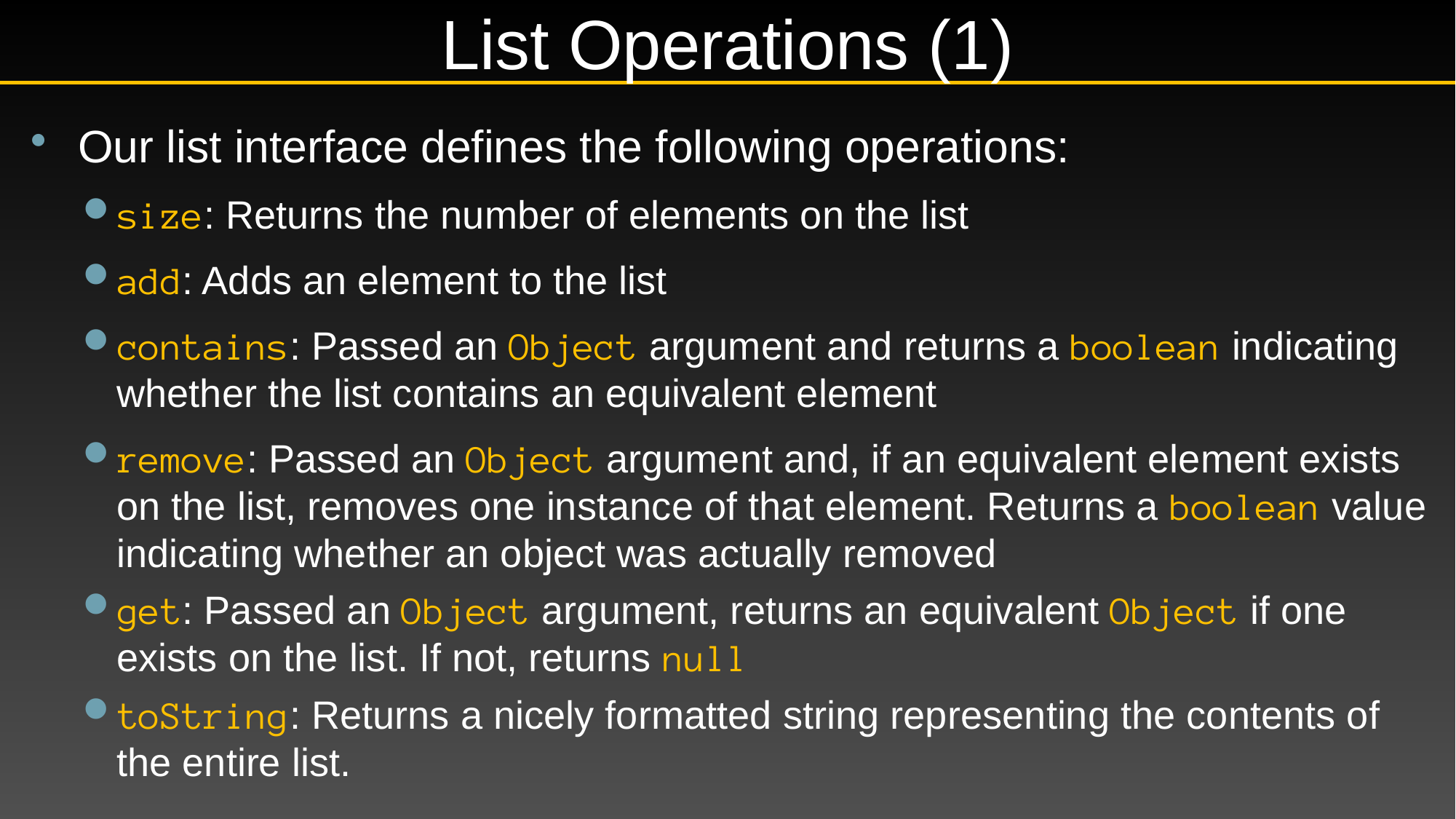

# List Operations (1)
Our list interface defines the following operations:
size: Returns the number of elements on the list
add: Adds an element to the list
contains: Passed an Object argument and returns a boolean indicating whether the list contains an equivalent element
remove: Passed an Object argument and, if an equivalent element exists on the list, removes one instance of that element. Returns a boolean value indicating whether an object was actually removed
get: Passed an Object argument, returns an equivalent Object if one exists on the list. If not, returns null
toString: Returns a nicely formatted string representing the contents of the entire list.